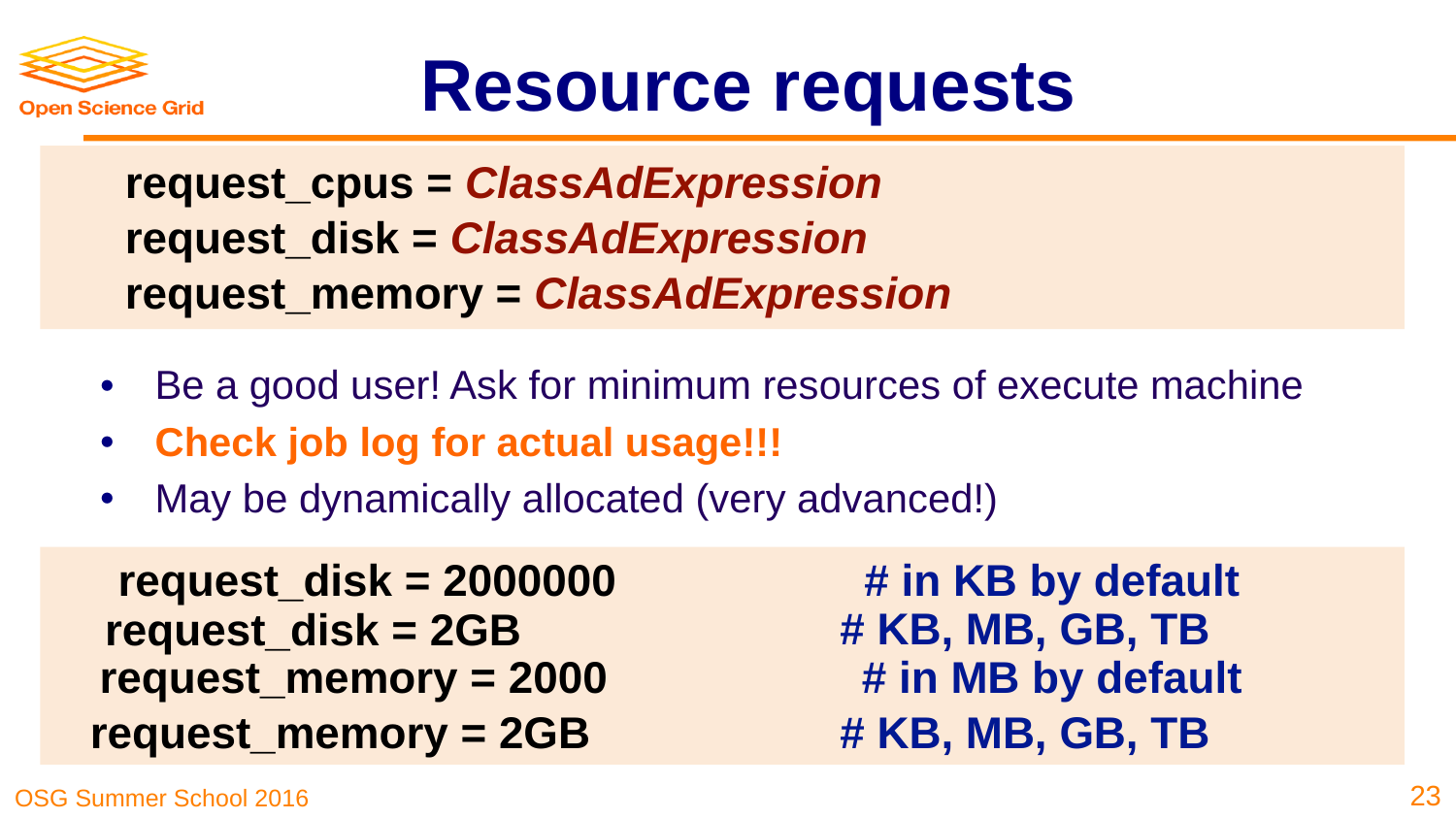

# Resource requests

request_cpus = ClassAdExpression
request_disk = ClassAdExpression
request_memory = ClassAdExpression

Be a good user! Ask for minimum resources of execute machine
Check job log for actual usage!!!
May be dynamically allocated (very advanced!)

request_disk = 2000000

# in KB by default

# KB, MB, GB, TB

request_disk = 2GB

request_memory = 2000

# in MB by default

# KB, MB, GB, TB

request_memory = 2GB

23